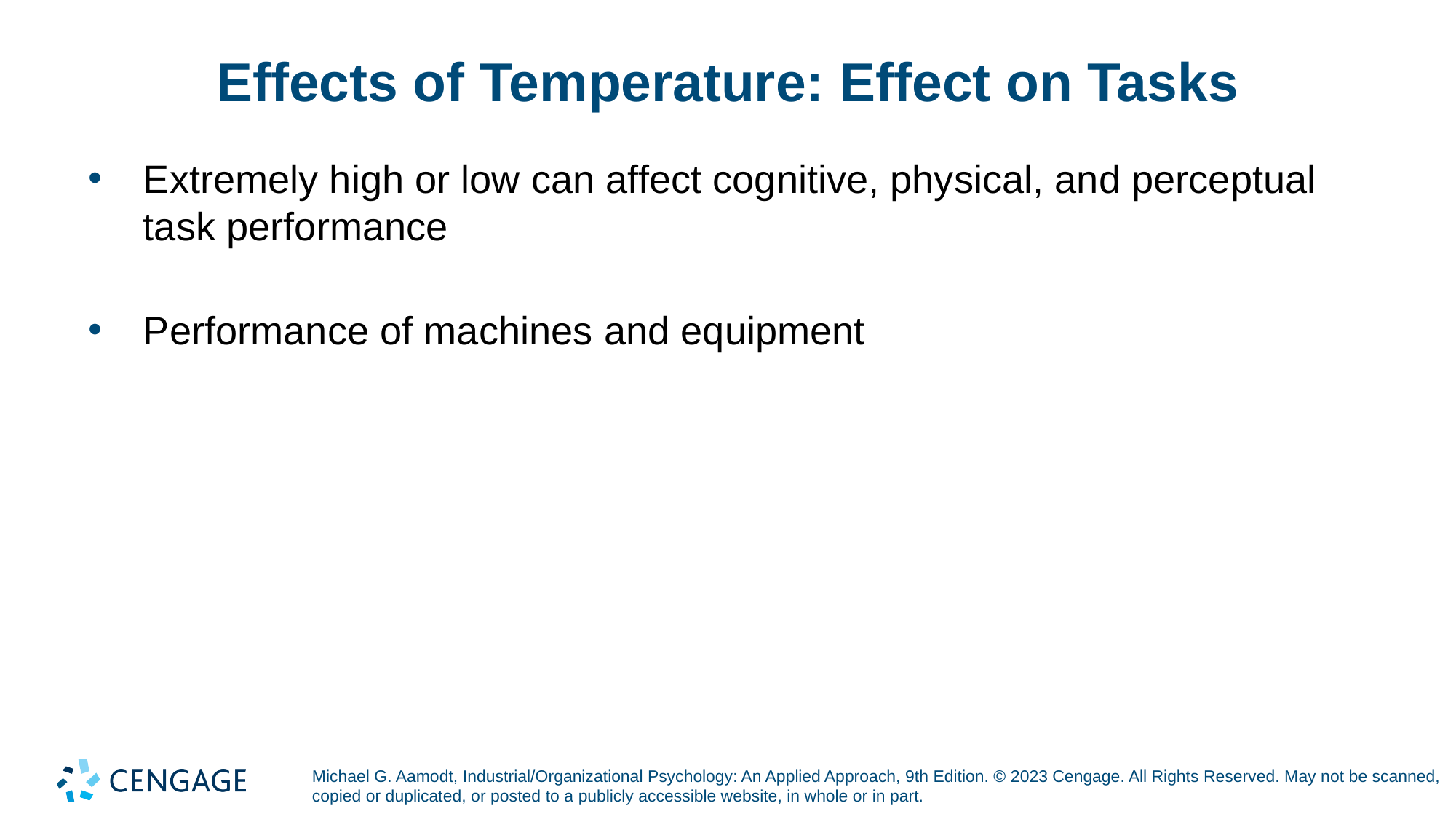

# Effects of Temperature: Effect on Tasks
Extremely high or low can affect cognitive, physical, and perceptual task performance
Performance of machines and equipment